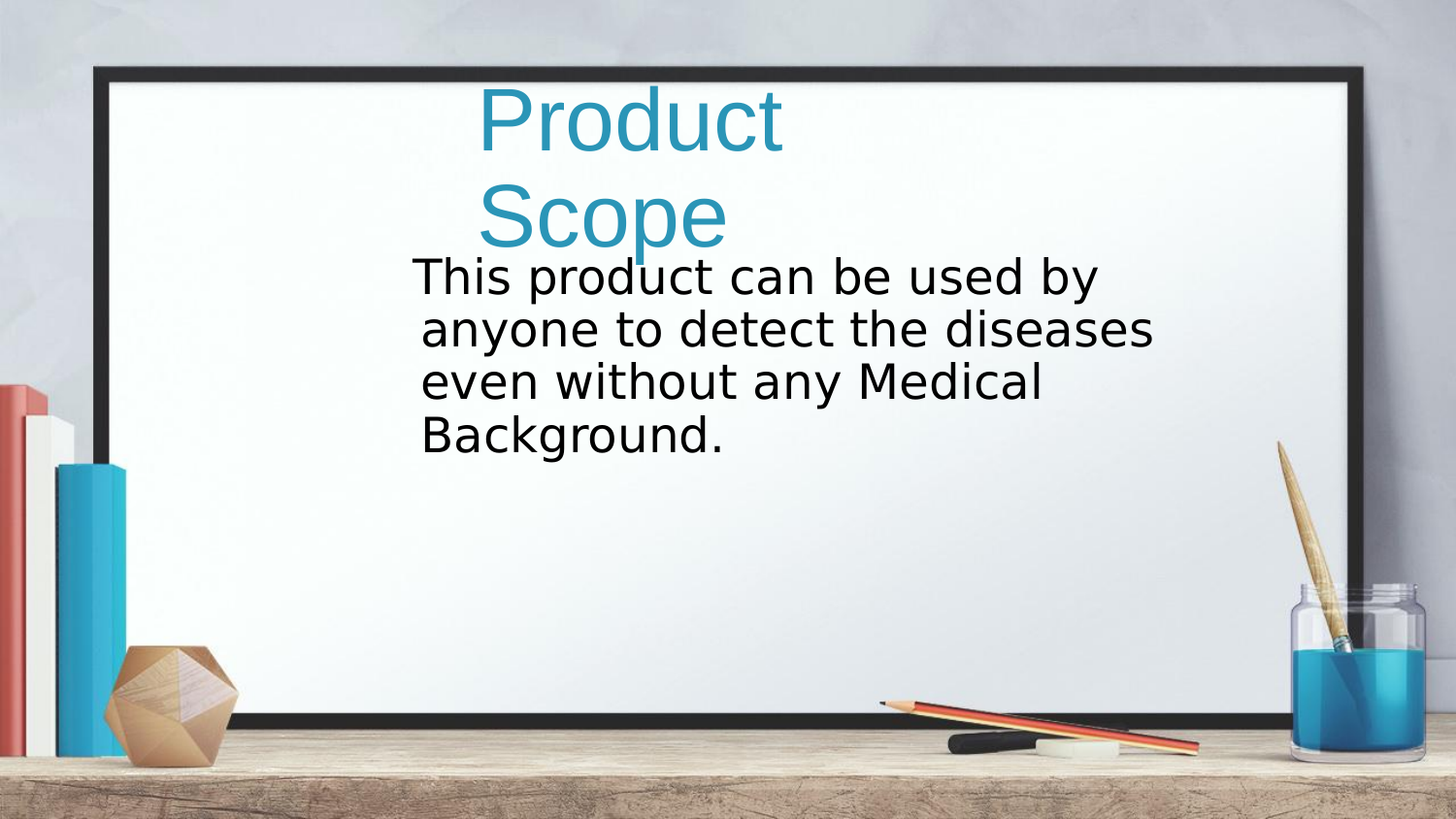

# Product Scope
This product can be used by anyone to detect the diseases even without any Medical Background.